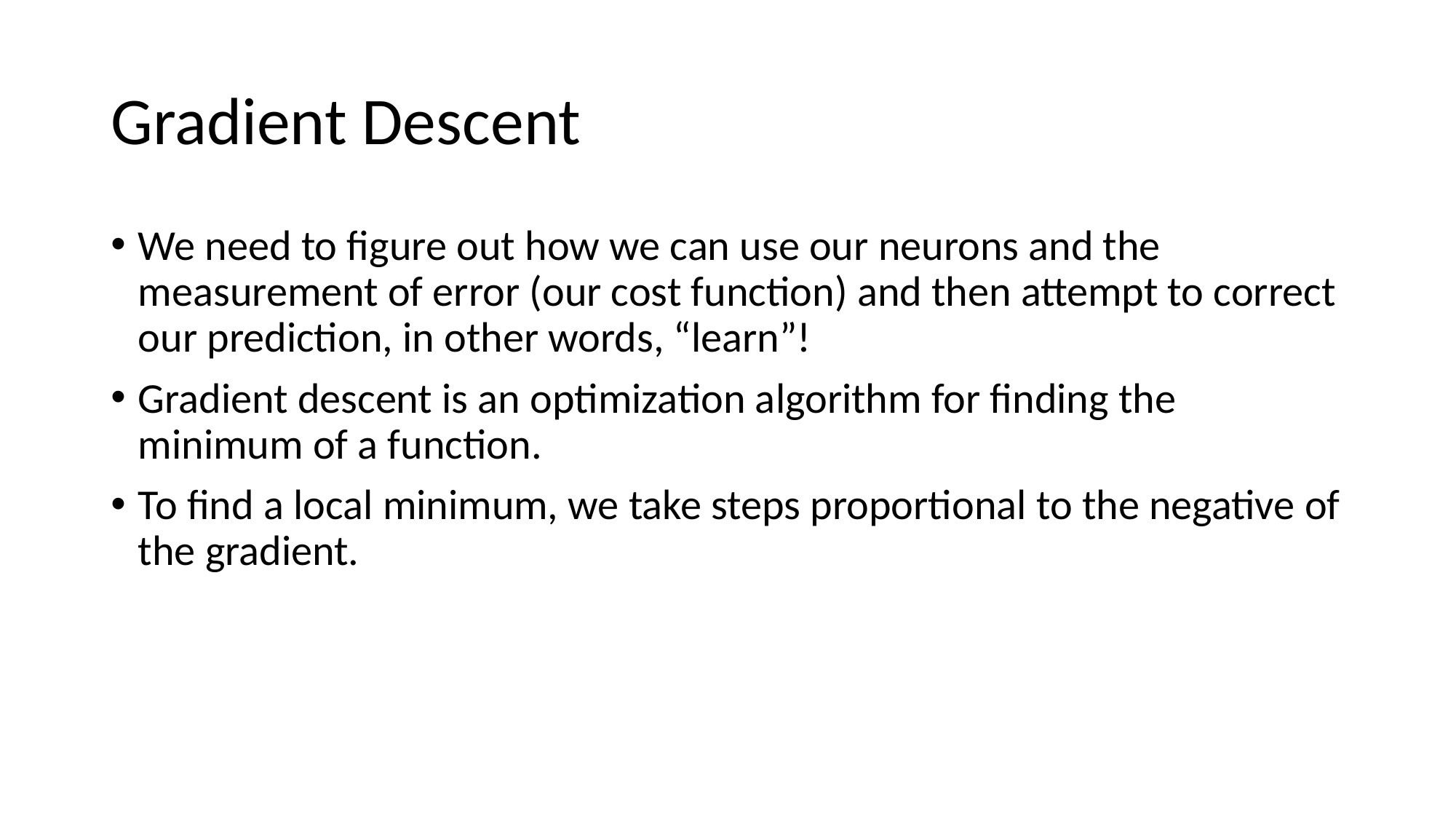

# Gradient Descent
We need to figure out how we can use our neurons and the measurement of error (our cost function) and then attempt to correct our prediction, in other words, “learn”!
Gradient descent is an optimization algorithm for finding the minimum of a function.
To find a local minimum, we take steps proportional to the negative of the gradient.